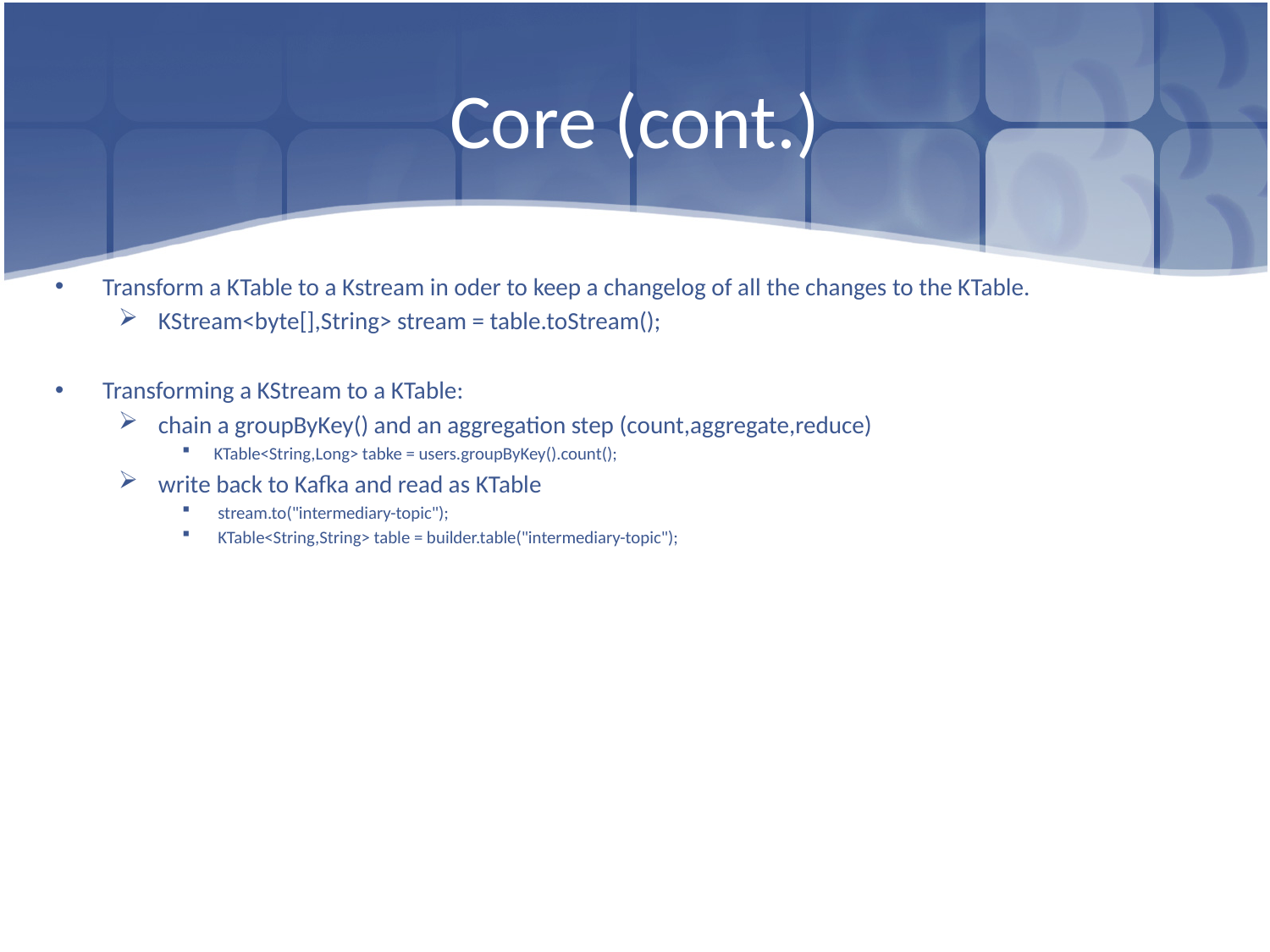

# Core (cont.)
Transform a KTable to a Kstream in oder to keep a changelog of all the changes to the KTable.
KStream<byte[],String> stream = table.toStream();

Transforming a KStream to a KTable:
chain a groupByKey() and an aggregation step (count,aggregate,reduce)
KTable<String,Long> tabke = users.groupByKey().count();
write back to Kafka and read as KTable
 stream.to("intermediary-topic");
 KTable<String,String> table = builder.table("intermediary-topic");